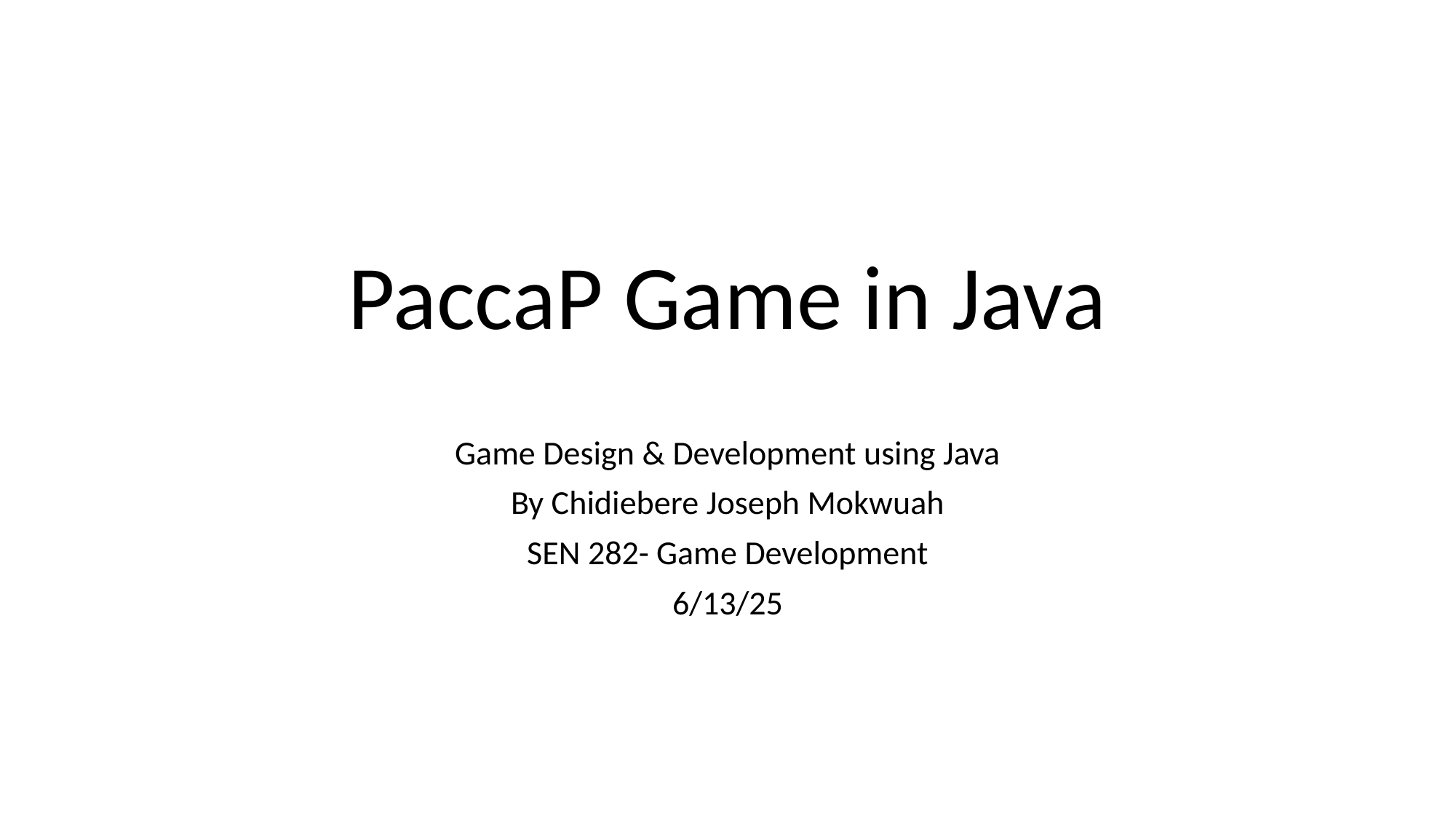

# PaccaP Game in Java
Game Design & Development using Java
By Chidiebere Joseph Mokwuah
SEN 282- Game Development
6/13/25